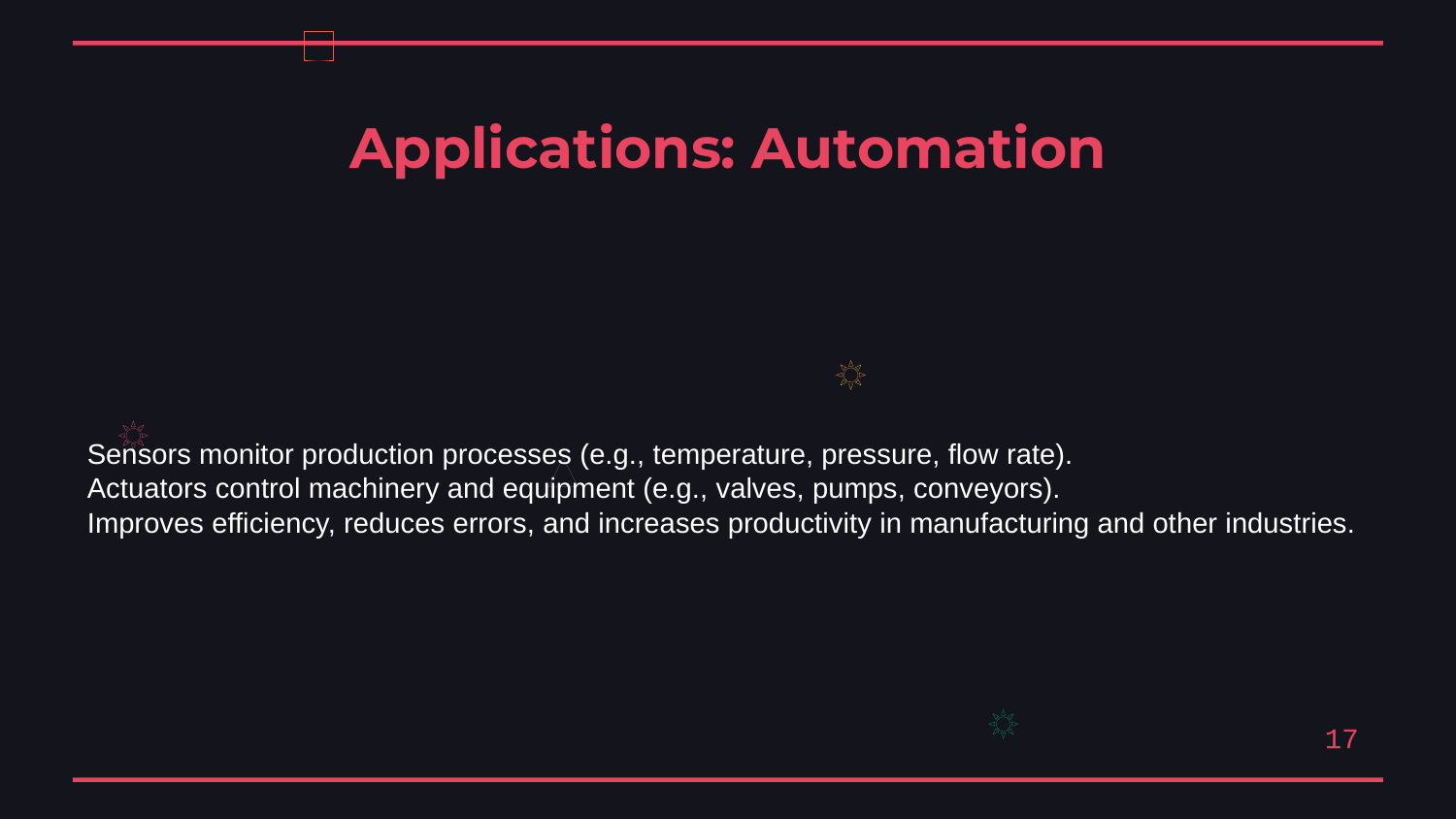

Applications: Automation

Sensors monitor production processes (e.g., temperature, pressure, flow rate).
Actuators control machinery and equipment (e.g., valves, pumps, conveyors).
Improves efficiency, reduces errors, and increases productivity in manufacturing and other industries.

17